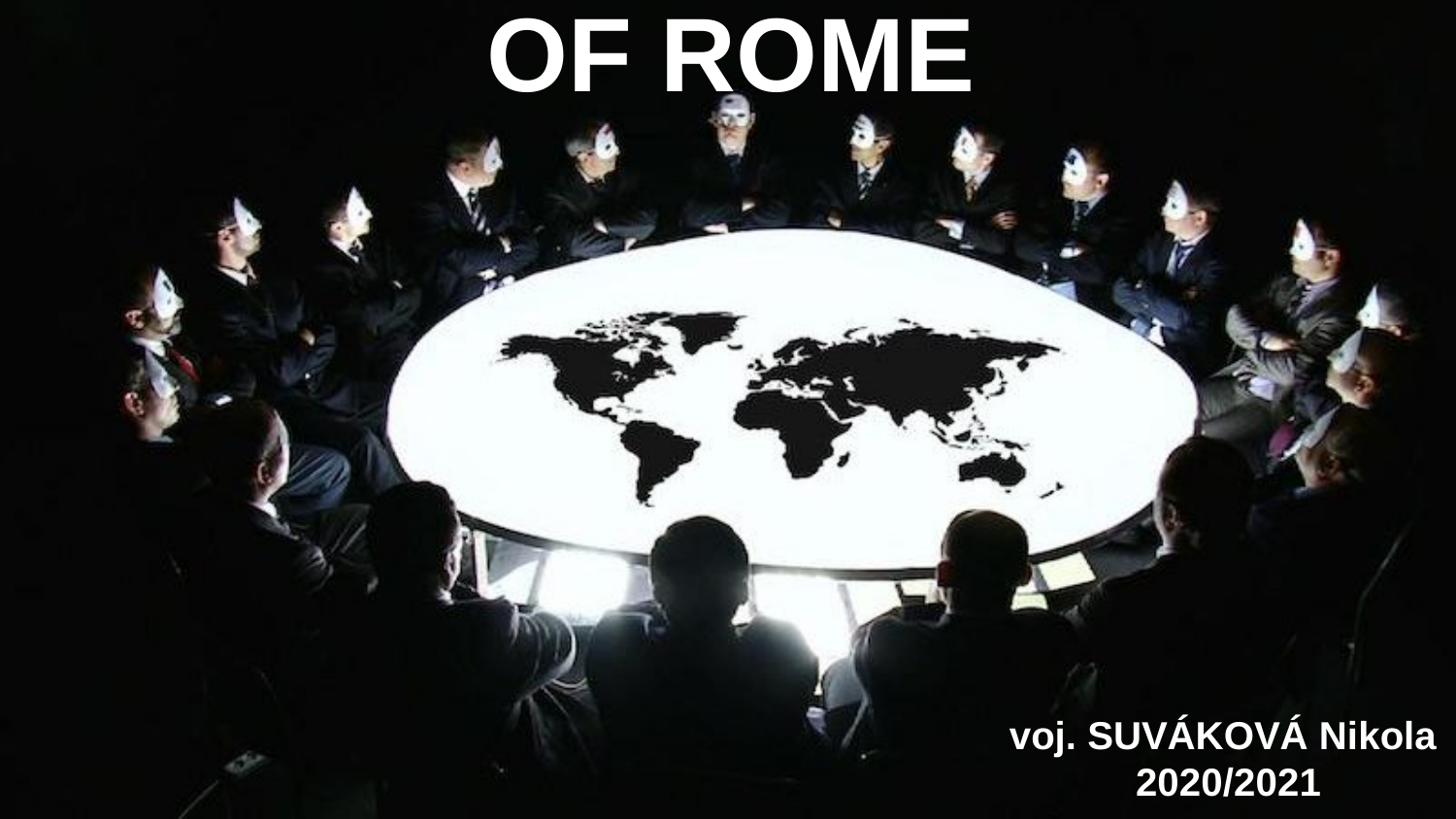

# Rímsky klub - THE CLUB OF ROME
voj. SUVÁKOVÁ Nikola
2020/2021